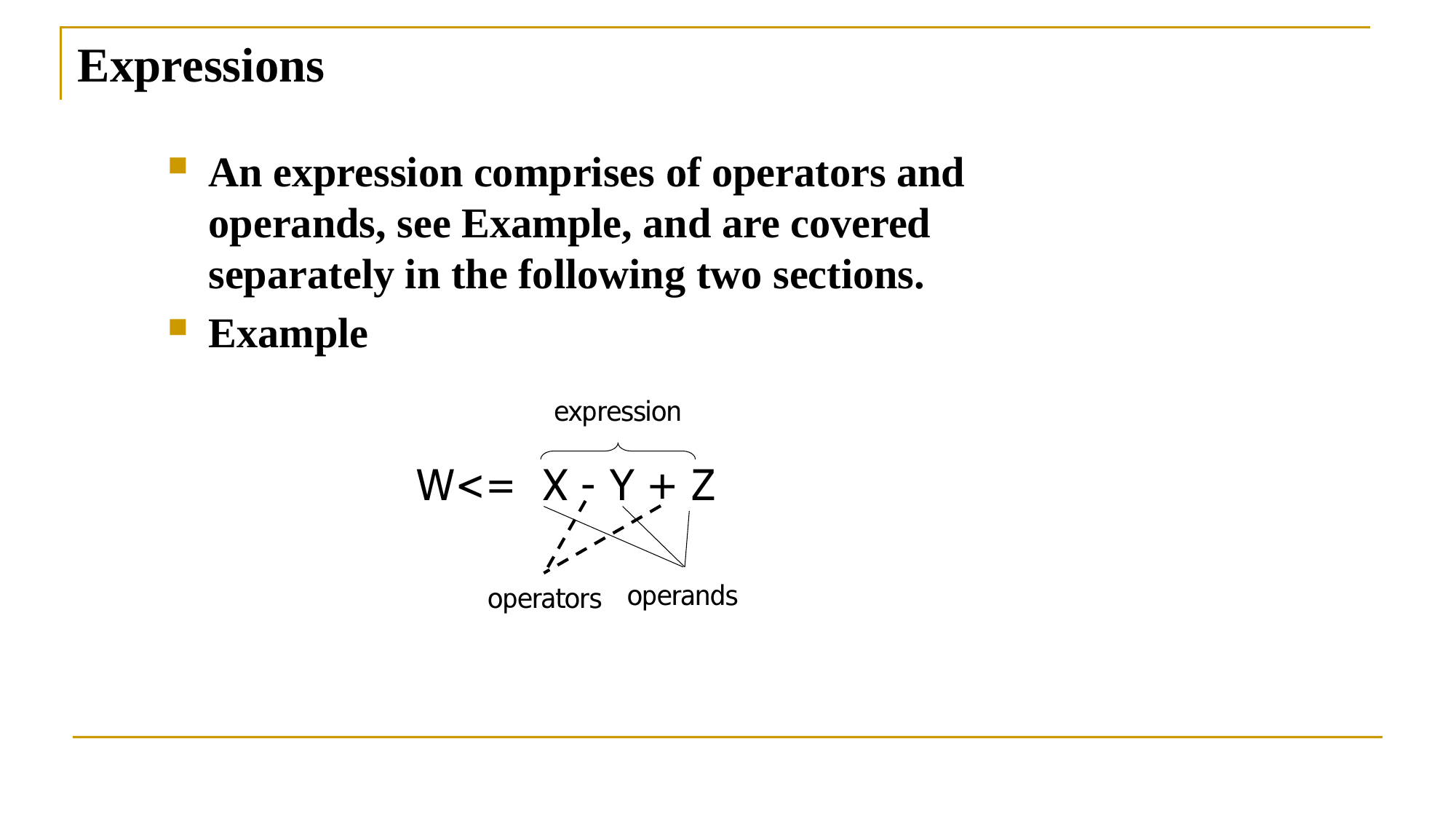

# Expressions
An expression comprises of operators and operands, see Example, and are covered separately in the following two sections.
Example

expression
W<=  X - Y + Z

operands
operators